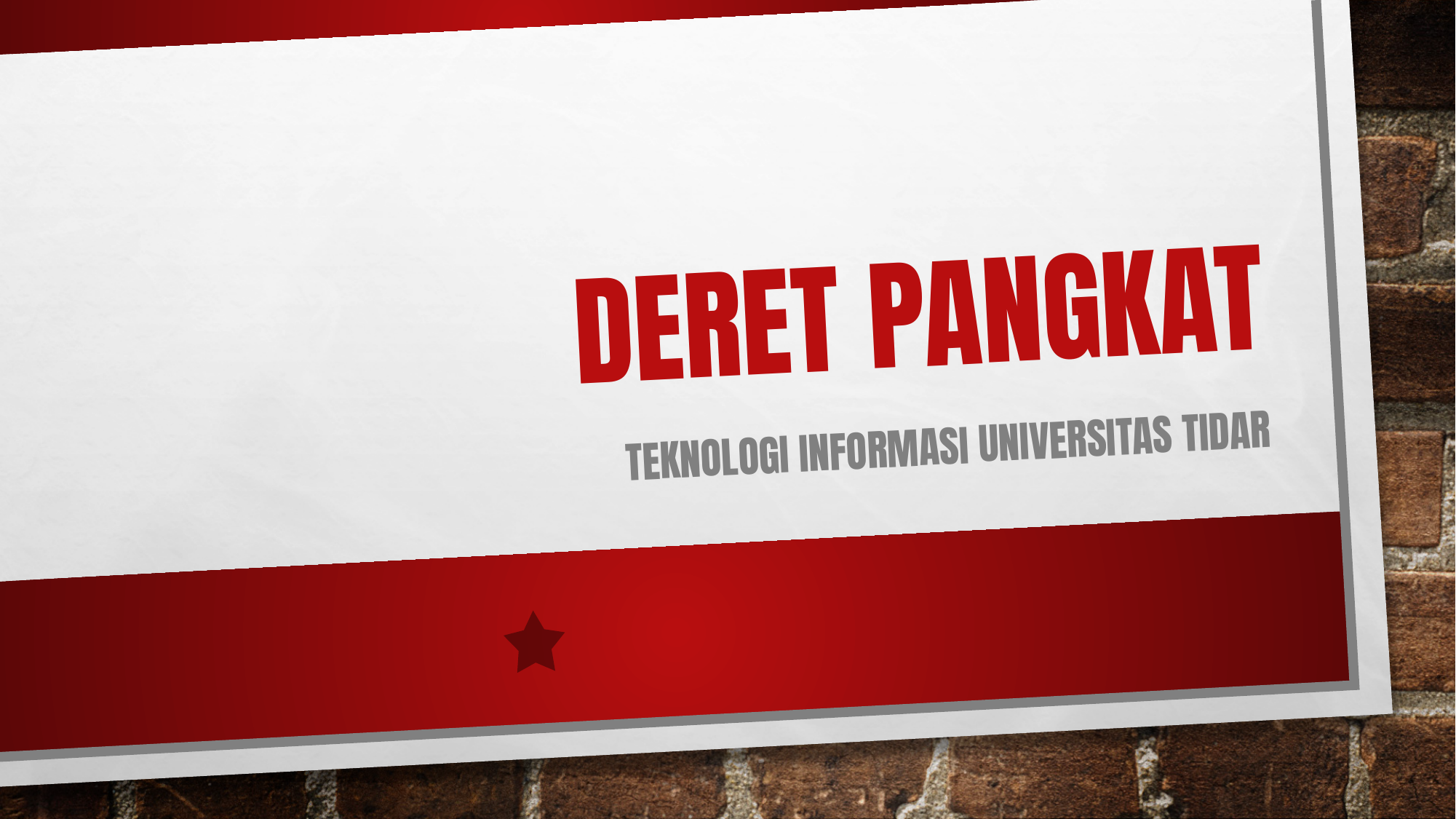

# Deret Pangkat
TEKNOLOGI INFORMASI Universitas Tidar